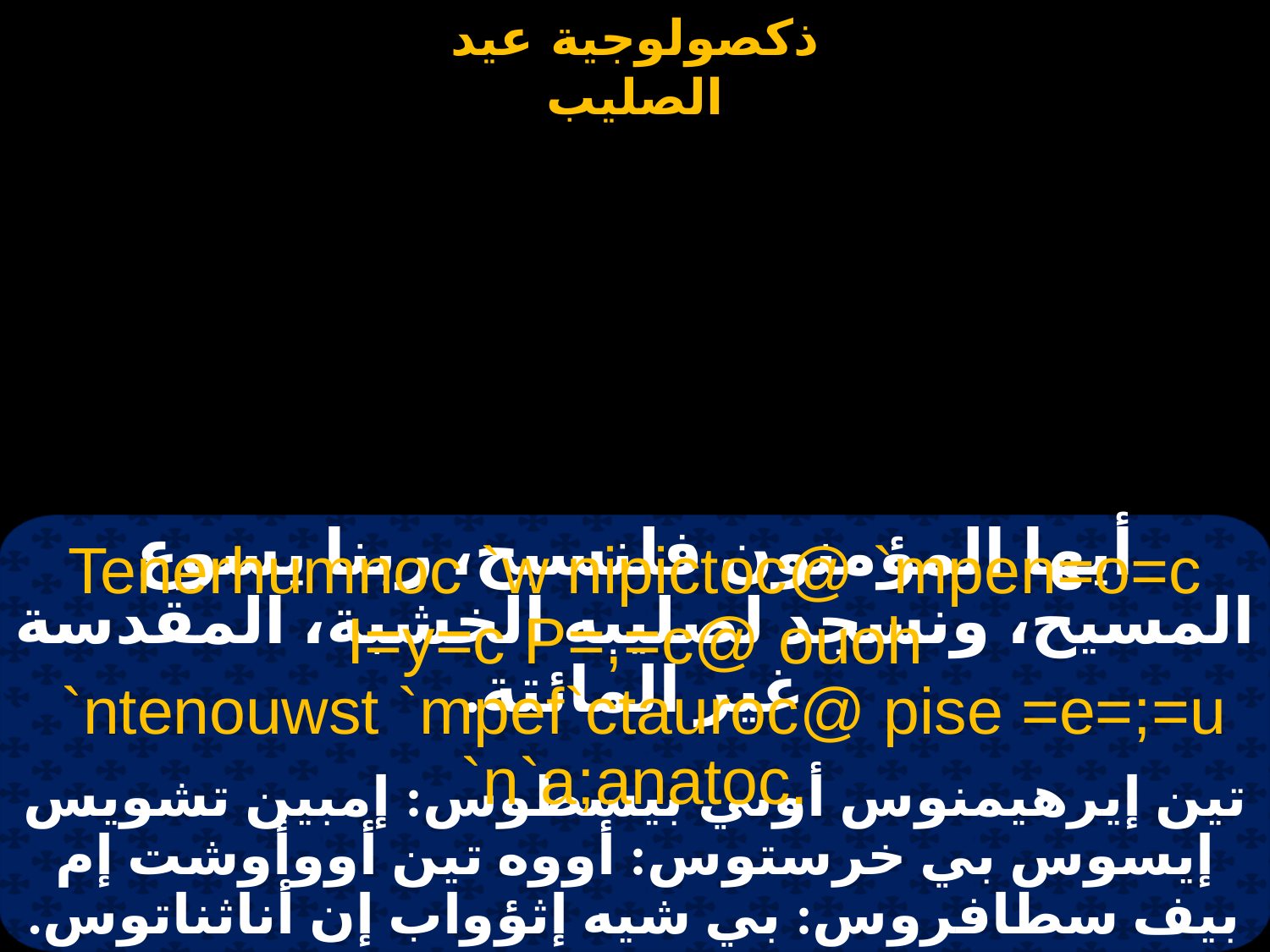

# أيها المؤمنون فلنسبح، ربنا يسوع المسيح، ونسجد لصليبه الخشبة، المقدسة غير المائتة.
Tenerhumnoc `w nipictoc@ `mpen=o=c I=y=c P=,=c@ ouoh
 `ntenouwst `mpef`ctauroc@ pise =e=;=u `n`a;anatoc.
تين إيرهيمنوس أوني بيسطوس: إمبين تشويس إيسوس بي خرستوس: أووه تين أووأوشت إم بيف سطافروس: بي شيه إثؤواب إن أناثناتوس.